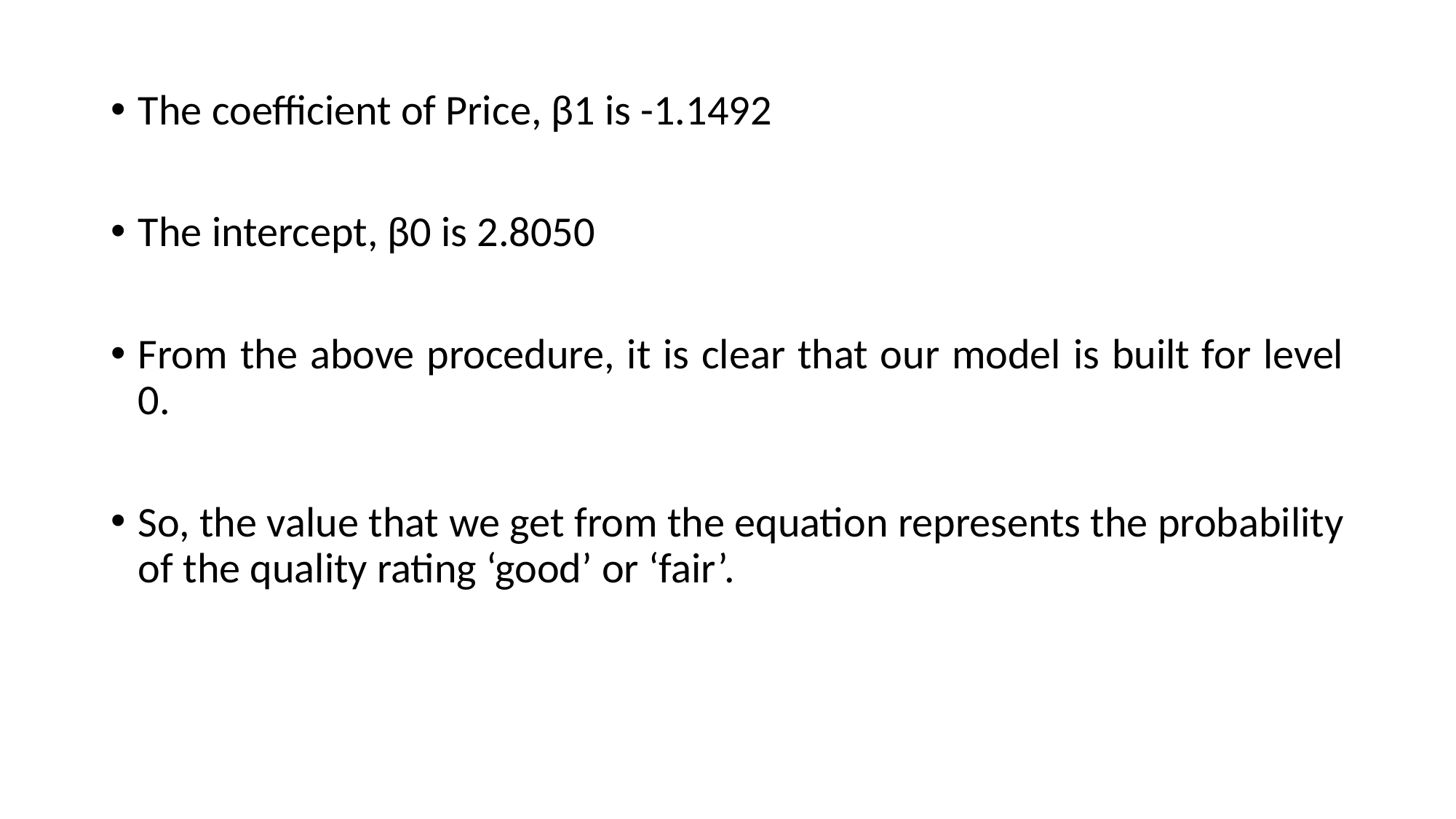

The coefficient of Price, β1 is -1.1492

The intercept, β0 is 2.8050

From the above procedure, it is clear that our model is built for level 0.

So, the value that we get from the equation represents the probability of the quality rating ‘good’ or ‘fair’.